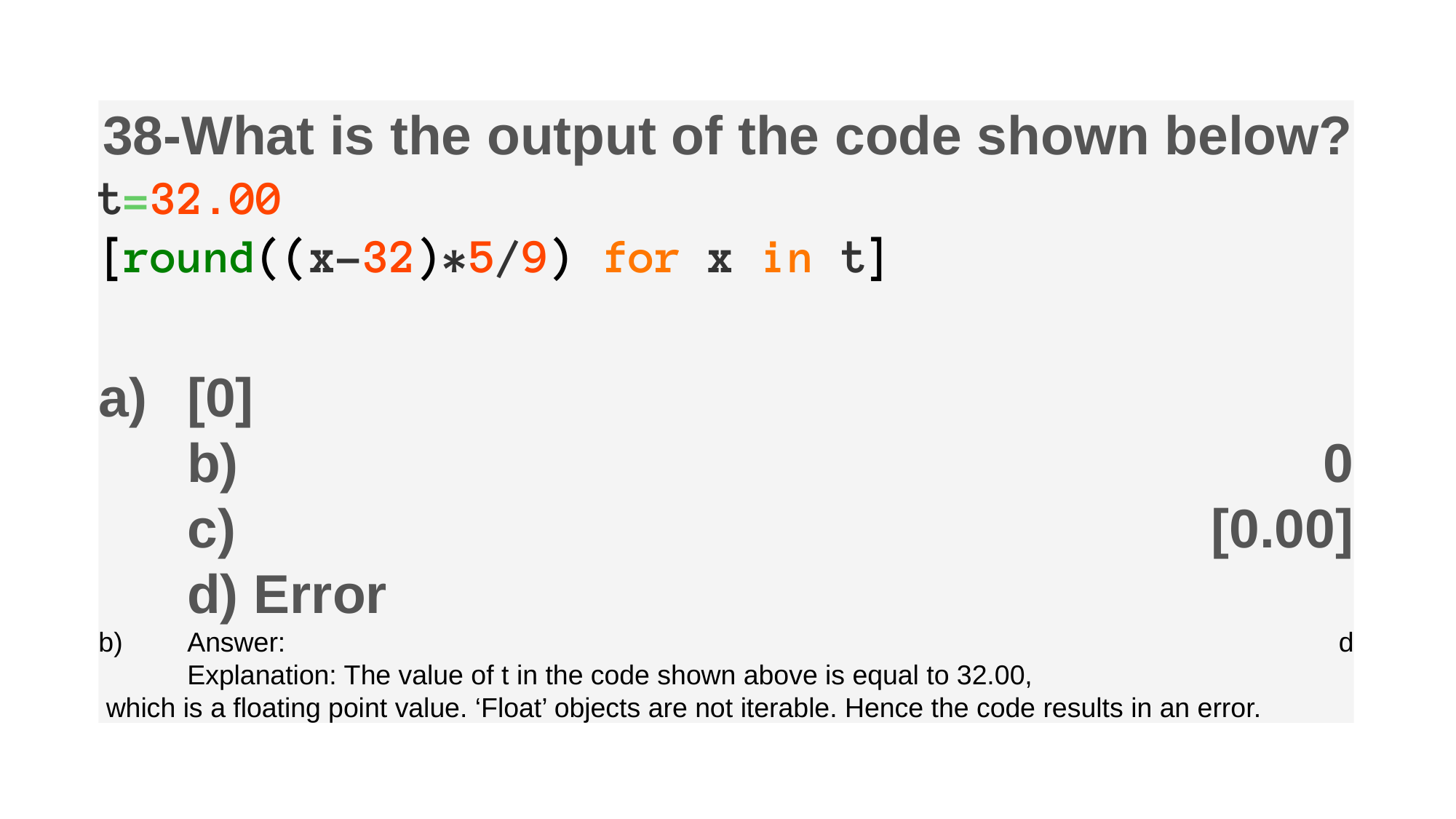

38-What is the output of the code shown below?
t=32.00
[round((x-32)*5/9) for x in t]

[0]
b) 0
c) [0.00]
d) Error
Answer: d
Explanation: The value of t in the code shown above is equal to 32.00,
 which is a floating point value. ‘Float’ objects are not iterable. Hence the code results in an error.